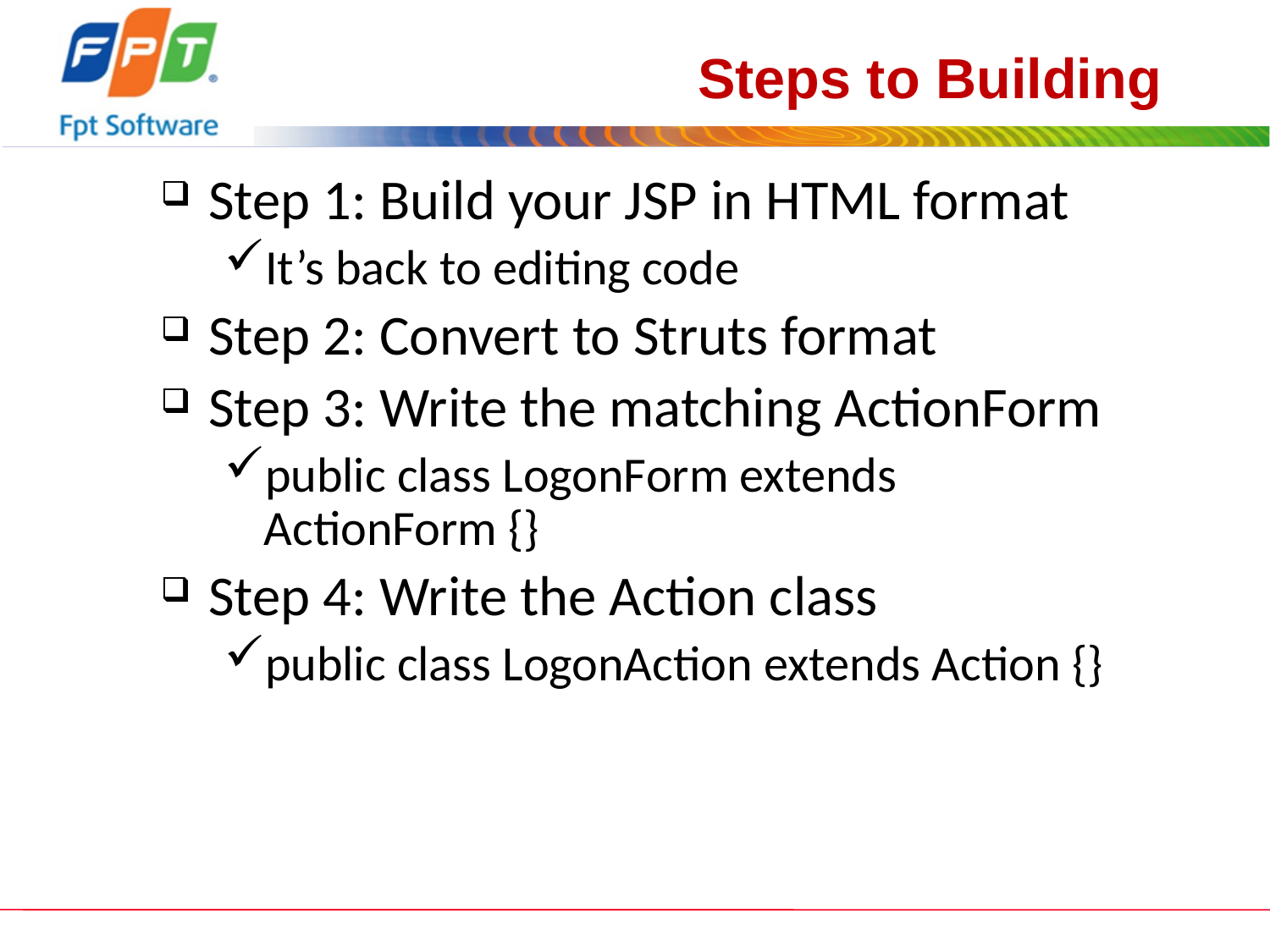

# Steps to Building
Step 1: Build your JSP in HTML format
It’s back to editing code
Step 2: Convert to Struts format
Step 3: Write the matching ActionForm
public class LogonForm extends ActionForm {}
Step 4: Write the Action class
public class LogonAction extends Action {}